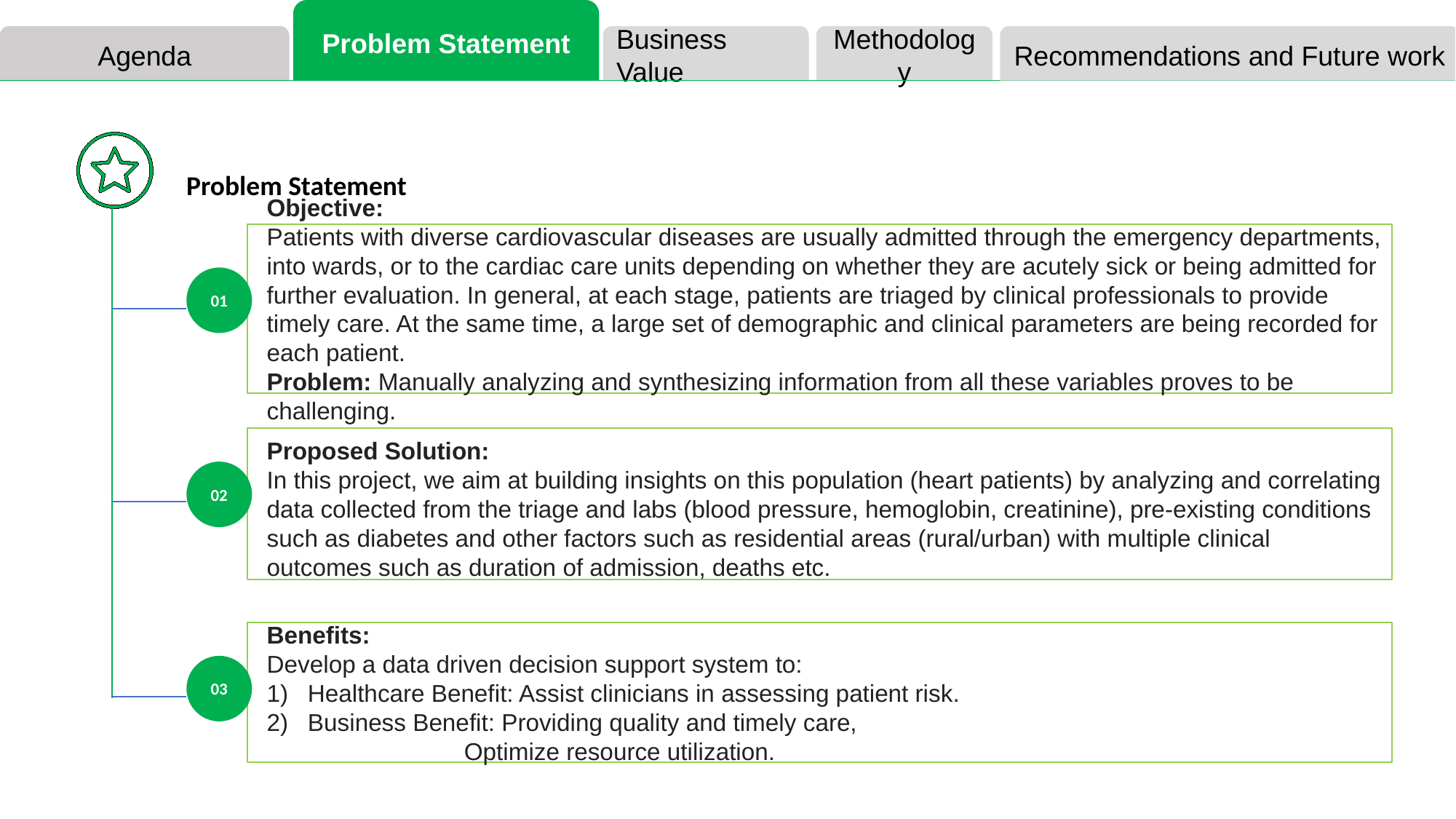

Problem Statement
Agenda
Recommendations and Future work
Methodology
Business Value

Problem Statement
Objective:
Patients with diverse cardiovascular diseases are usually admitted through the emergency departments, into wards, or to the cardiac care units depending on whether they are acutely sick or being admitted for further evaluation. In general, at each stage, patients are triaged by clinical professionals to provide timely care. At the same time, a large set of demographic and clinical parameters are being recorded for each patient.
Problem: Manually analyzing and synthesizing information from all these variables proves to be challenging.
01

Proposed Solution:
In this project, we aim at building insights on this population (heart patients) by analyzing and correlating data collected from the triage and labs (blood pressure, hemoglobin, creatinine), pre-existing conditions such as diabetes and other factors such as residential areas (rural/urban) with multiple clinical outcomes such as duration of admission, deaths etc.

02
Benefits:
Develop a data driven decision support system to:
Healthcare Benefit: Assist clinicians in assessing patient risk.
Business Benefit: Providing quality and timely care,
     Optimize resource utilization.
03